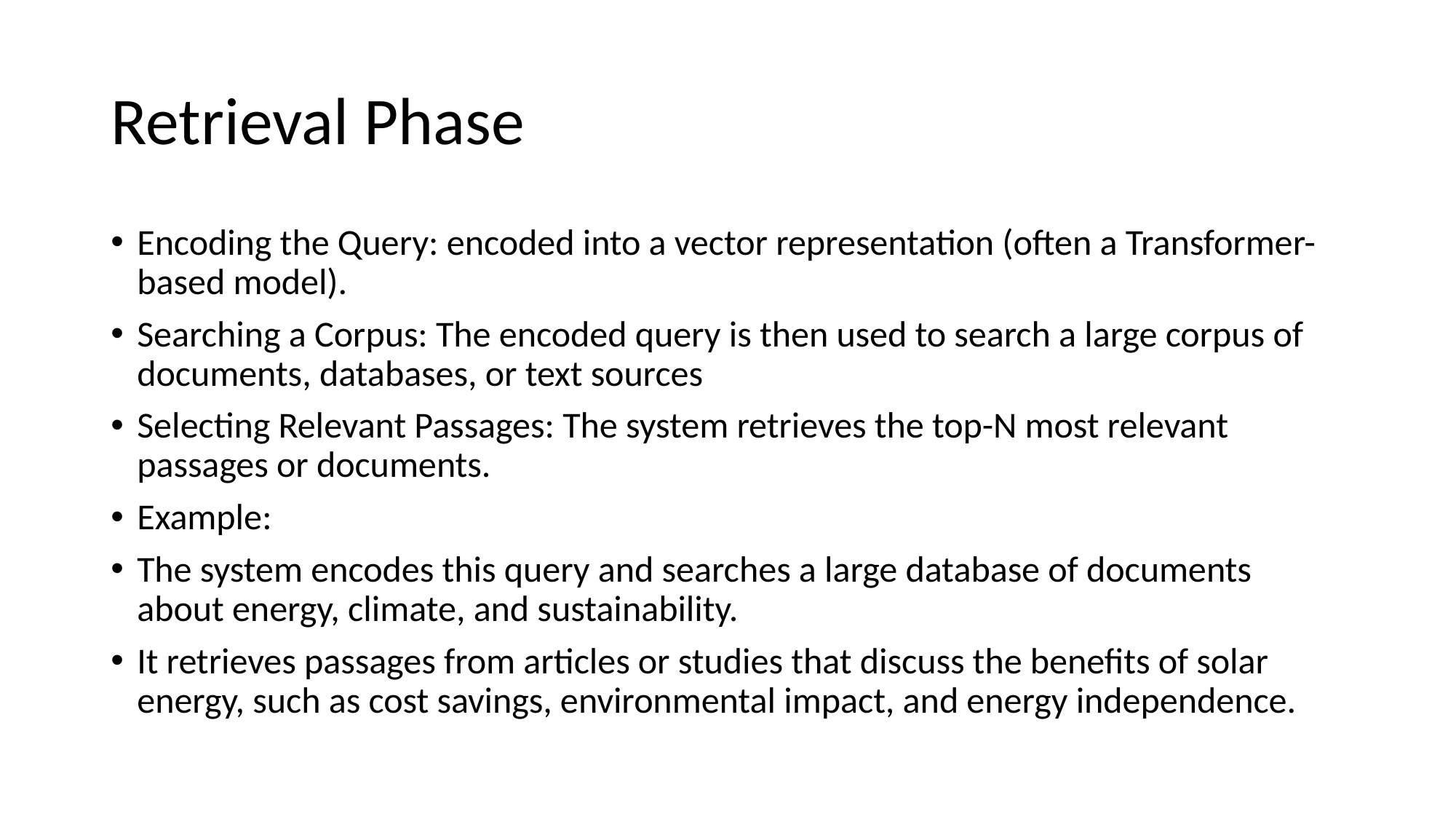

# Retrieval Phase
Encoding the Query: encoded into a vector representation (often a Transformer-based model).
Searching a Corpus: The encoded query is then used to search a large corpus of documents, databases, or text sources
Selecting Relevant Passages: The system retrieves the top-N most relevant passages or documents.
Example:
The system encodes this query and searches a large database of documents about energy, climate, and sustainability.
It retrieves passages from articles or studies that discuss the benefits of solar energy, such as cost savings, environmental impact, and energy independence.